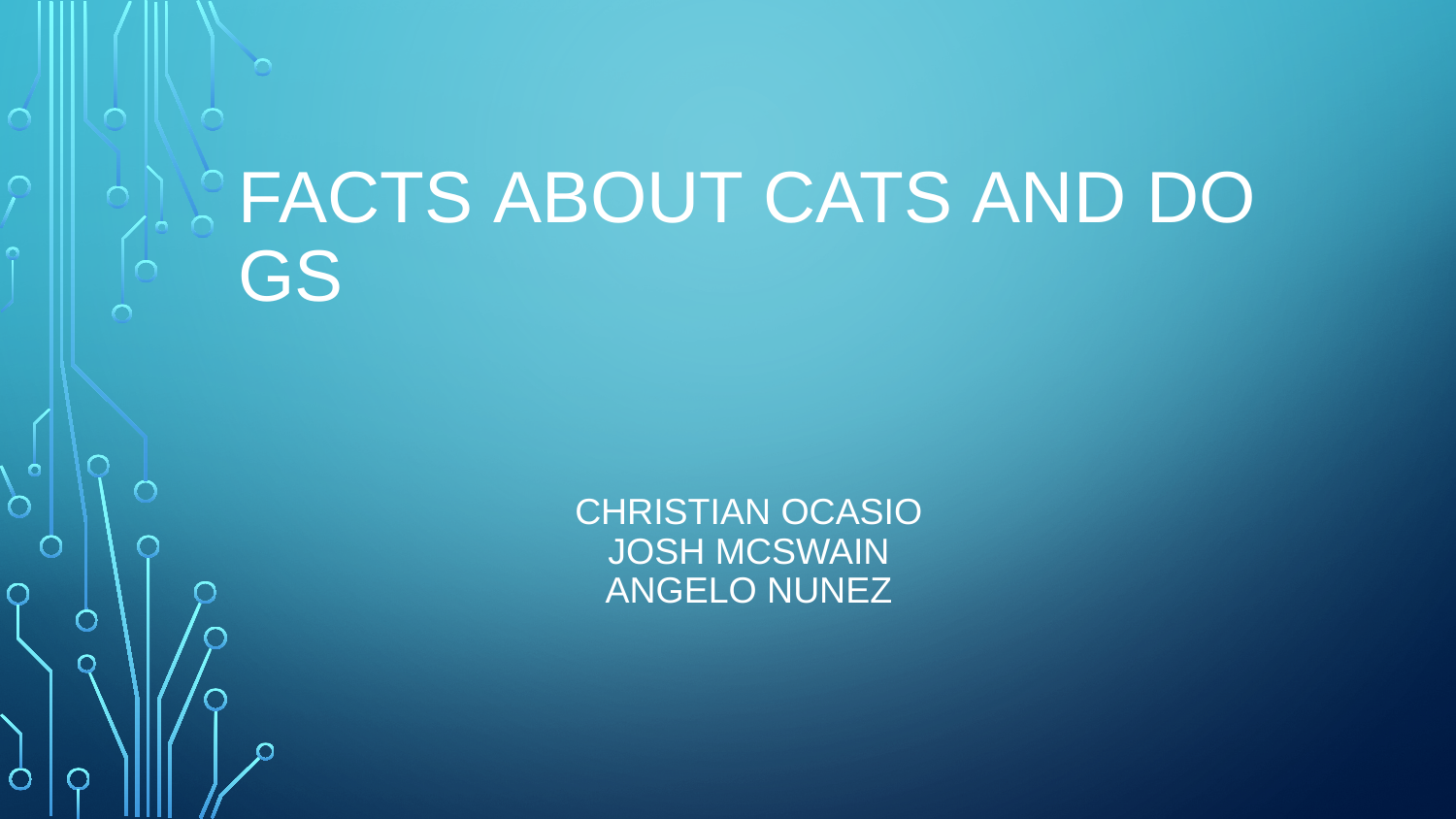

# Facts About Cats and Dogs
Christian ocasio
Josh mcswain
Angelo Nunez